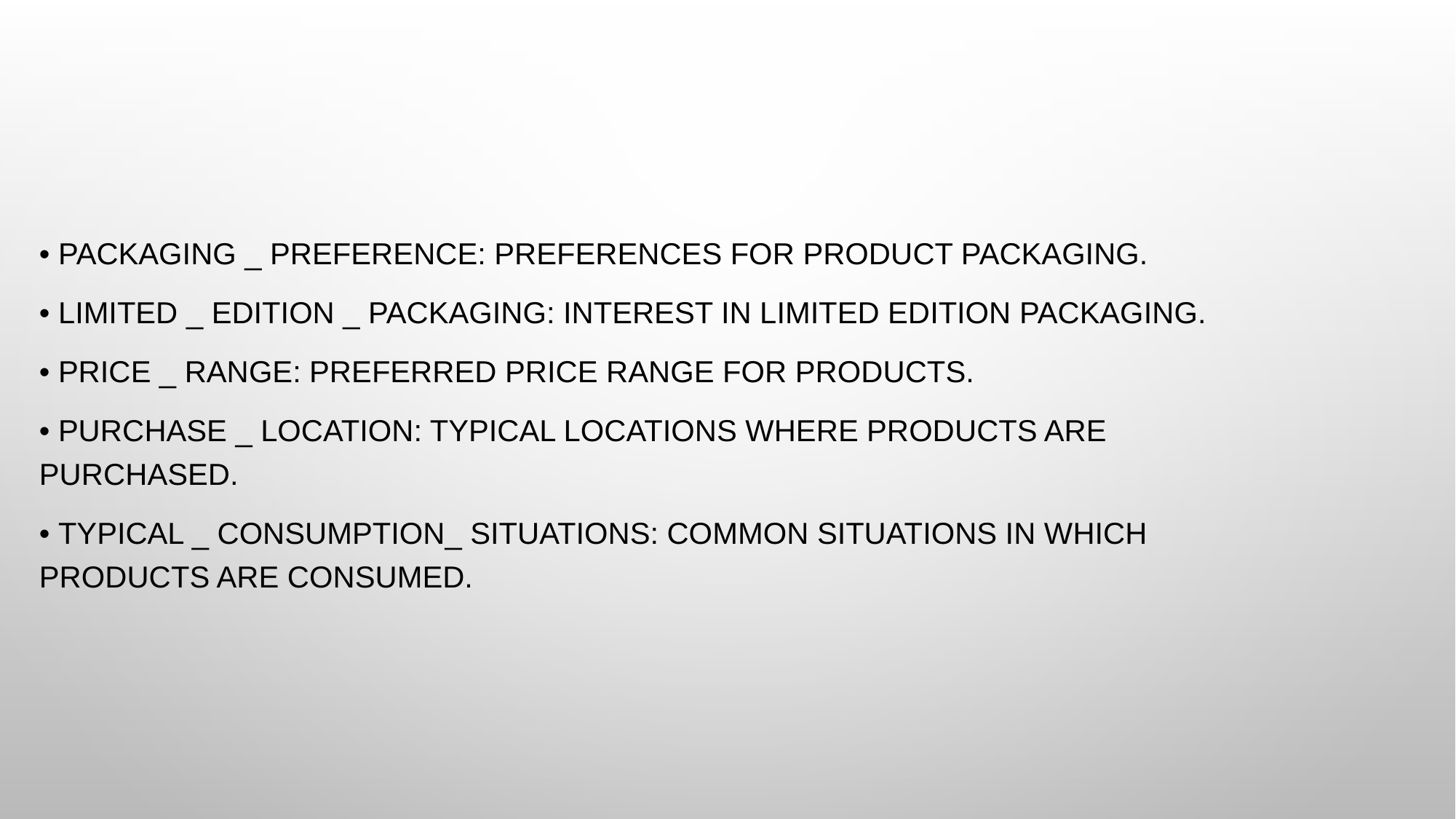

• Packaging _ preference: Preferences for product packaging.
• Limited _ edition _ packaging: Interest in limited edition packaging.
• Price _ range: Preferred price range for products.
• Purchase _ location: Typical locations where products are purchased.
• Typical _ consumption_ situations: Common situations in which products are consumed.